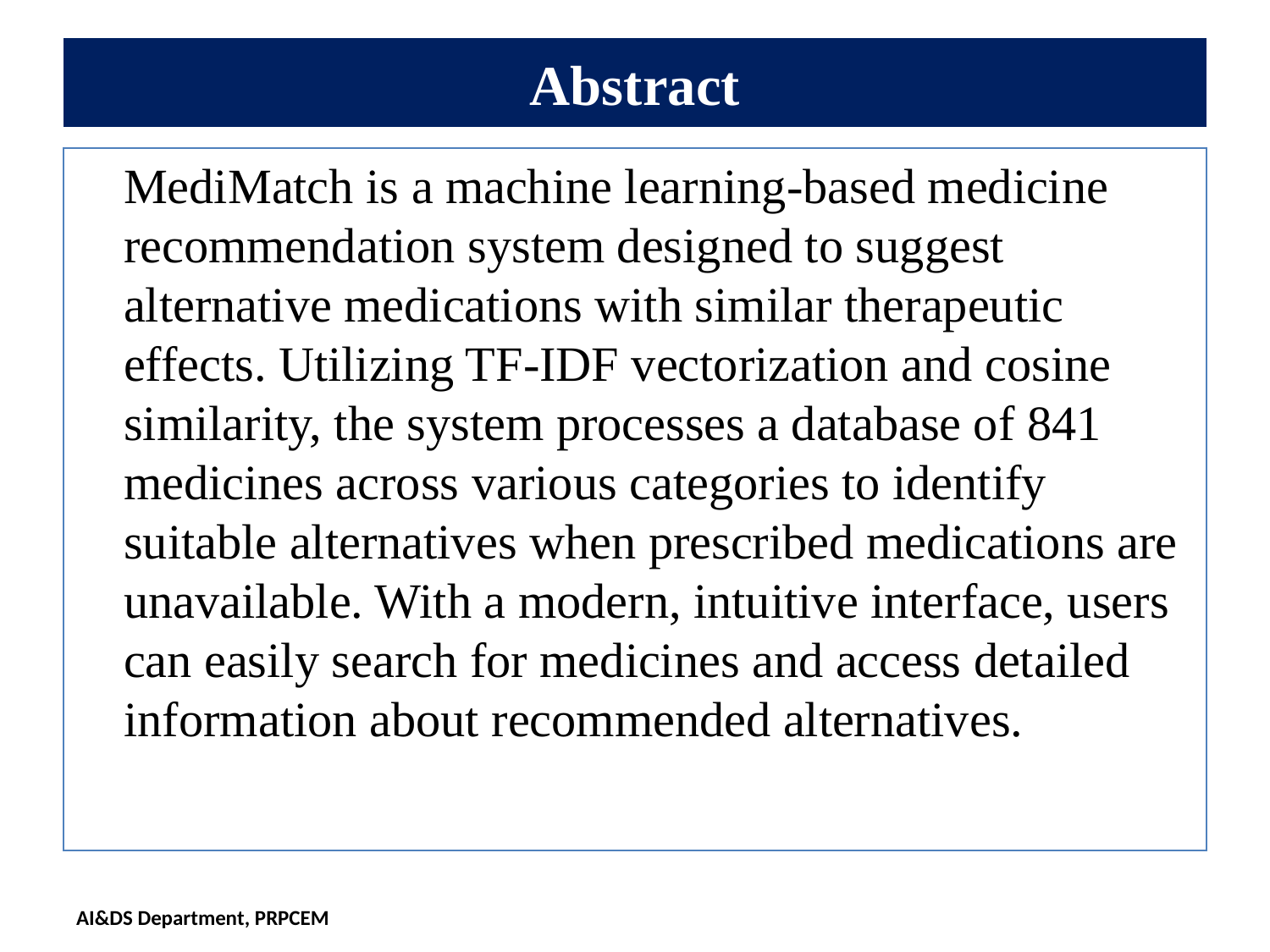

# Abstract
MediMatch is a machine learning-based medicine recommendation system designed to suggest alternative medications with similar therapeutic effects. Utilizing TF-IDF vectorization and cosine similarity, the system processes a database of 841 medicines across various categories to identify suitable alternatives when prescribed medications are unavailable. With a modern, intuitive interface, users can easily search for medicines and access detailed information about recommended alternatives.

AI&DS Department, PRPCEM
2